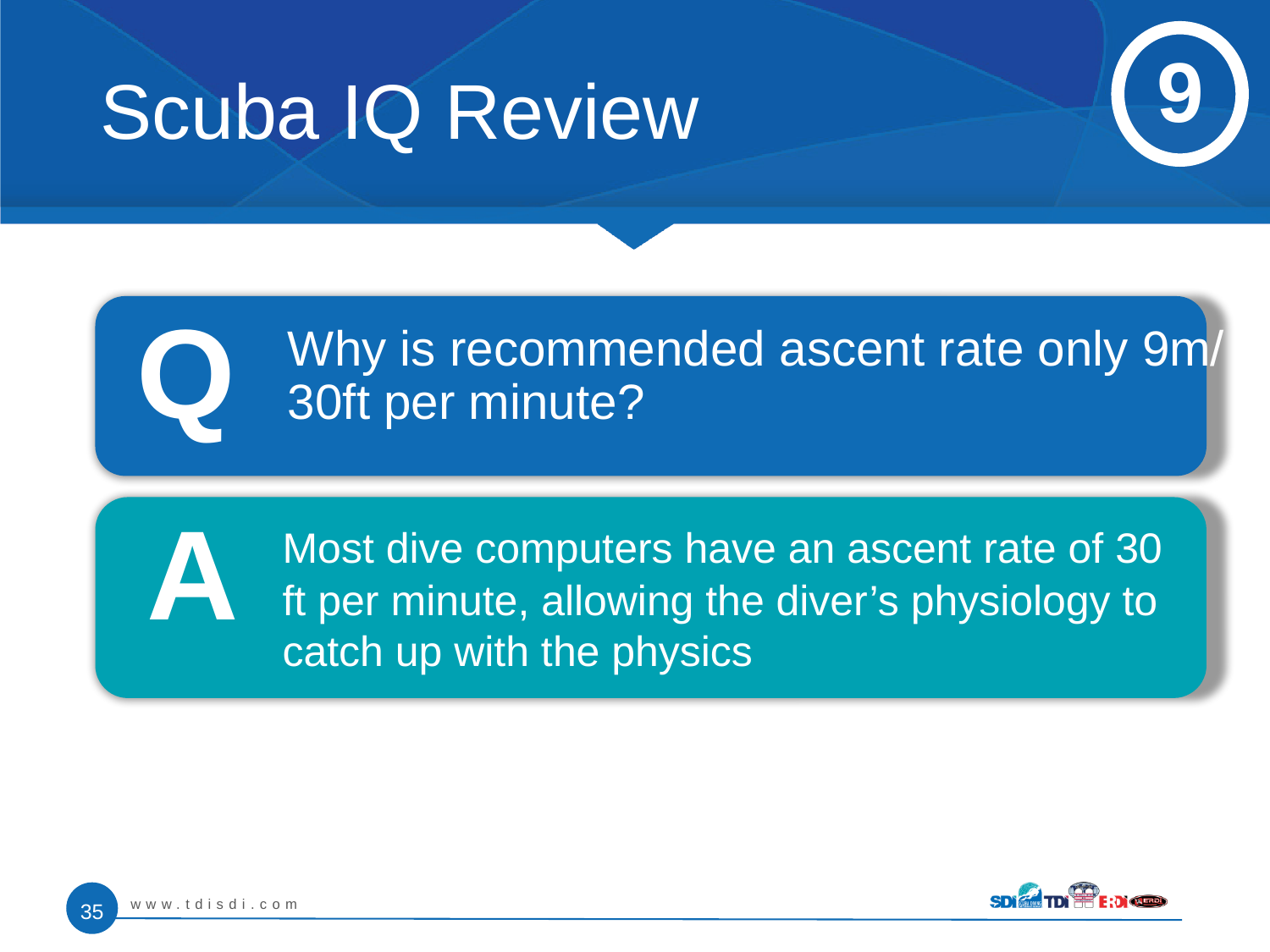

# Scuba IQ Review
9
Q

  	Why is recommended ascent rate only 9m/ 30ft per minute?

A

	Most dive computers have an ascent rate of 30 ft per minute, allowing the diver’s physiology to catch up with the physics
www.tdisdi.com
35